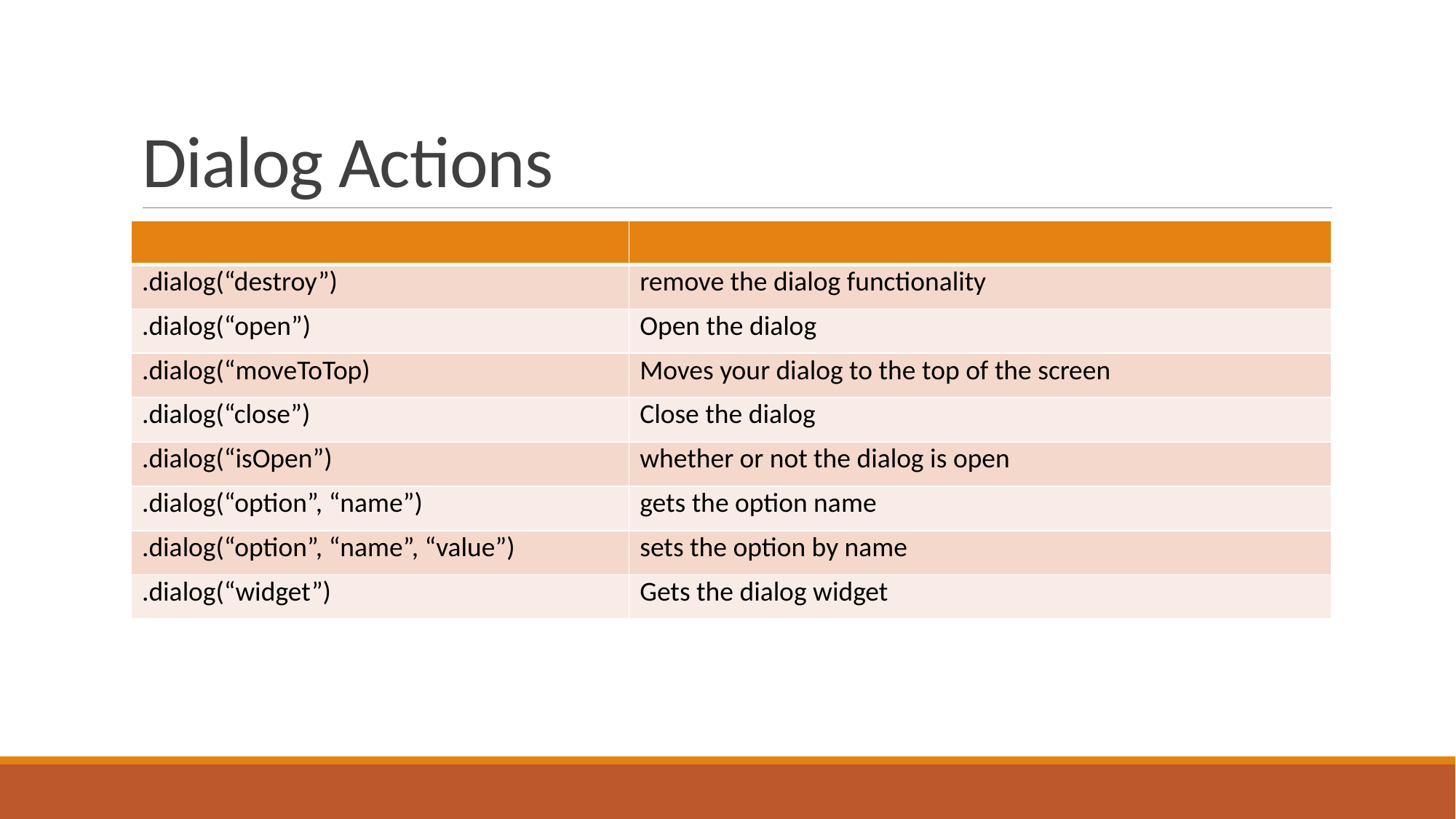

# Dialog Actions
|  |  |
| --- | --- |
| .dialog(“destroy”) | remove the dialog functionality |
| .dialog(“open”) | Open the dialog |
| .dialog(“moveToTop) | Moves your dialog to the top of the screen |
| .dialog(“close”) | Close the dialog |
| .dialog(“isOpen”) | whether or not the dialog is open |
| .dialog(“option”, “name”) | gets the option name |
| .dialog(“option”, “name”, “value”) | sets the option by name |
| .dialog(“widget”) | Gets the dialog widget |